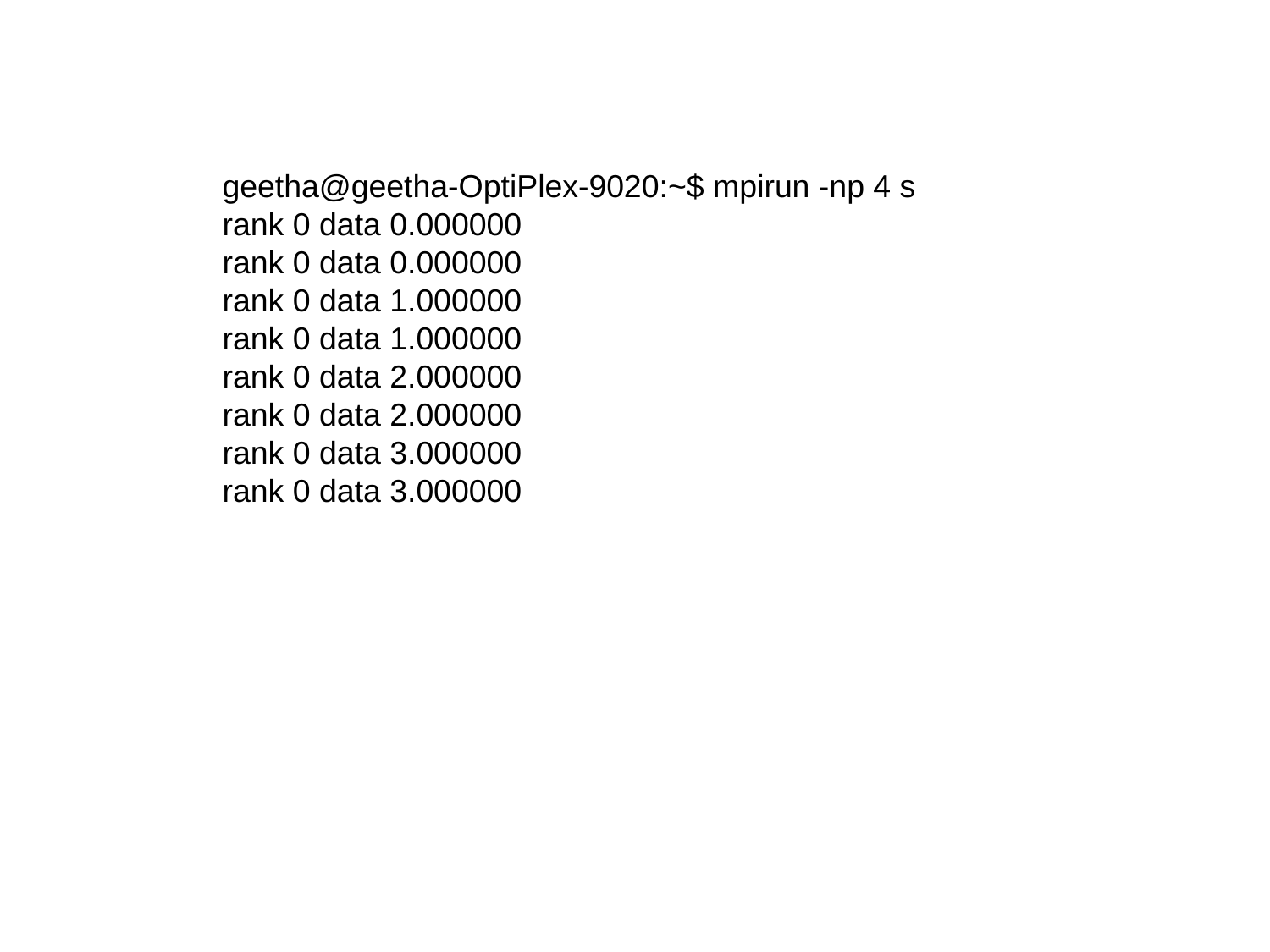

geetha@geetha-OptiPlex-9020:~$ mpirun -np 4 s
rank 0 data 0.000000
rank 0 data 0.000000
rank 0 data 1.000000
rank 0 data 1.000000
rank 0 data 2.000000
rank 0 data 2.000000
rank 0 data 3.000000
rank 0 data 3.000000